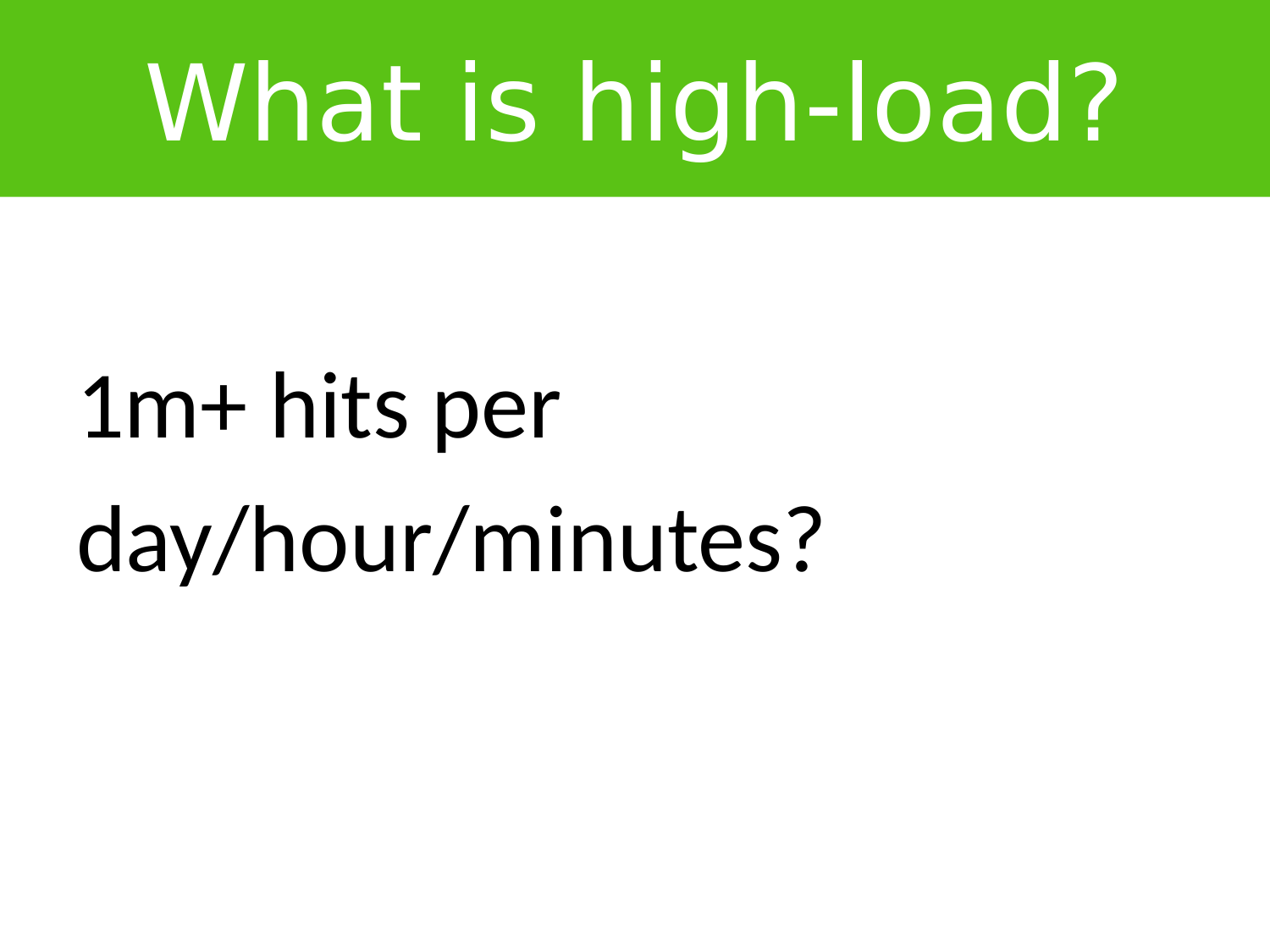

# What is high-load?
1m+ hits per
day/hour/minutes?